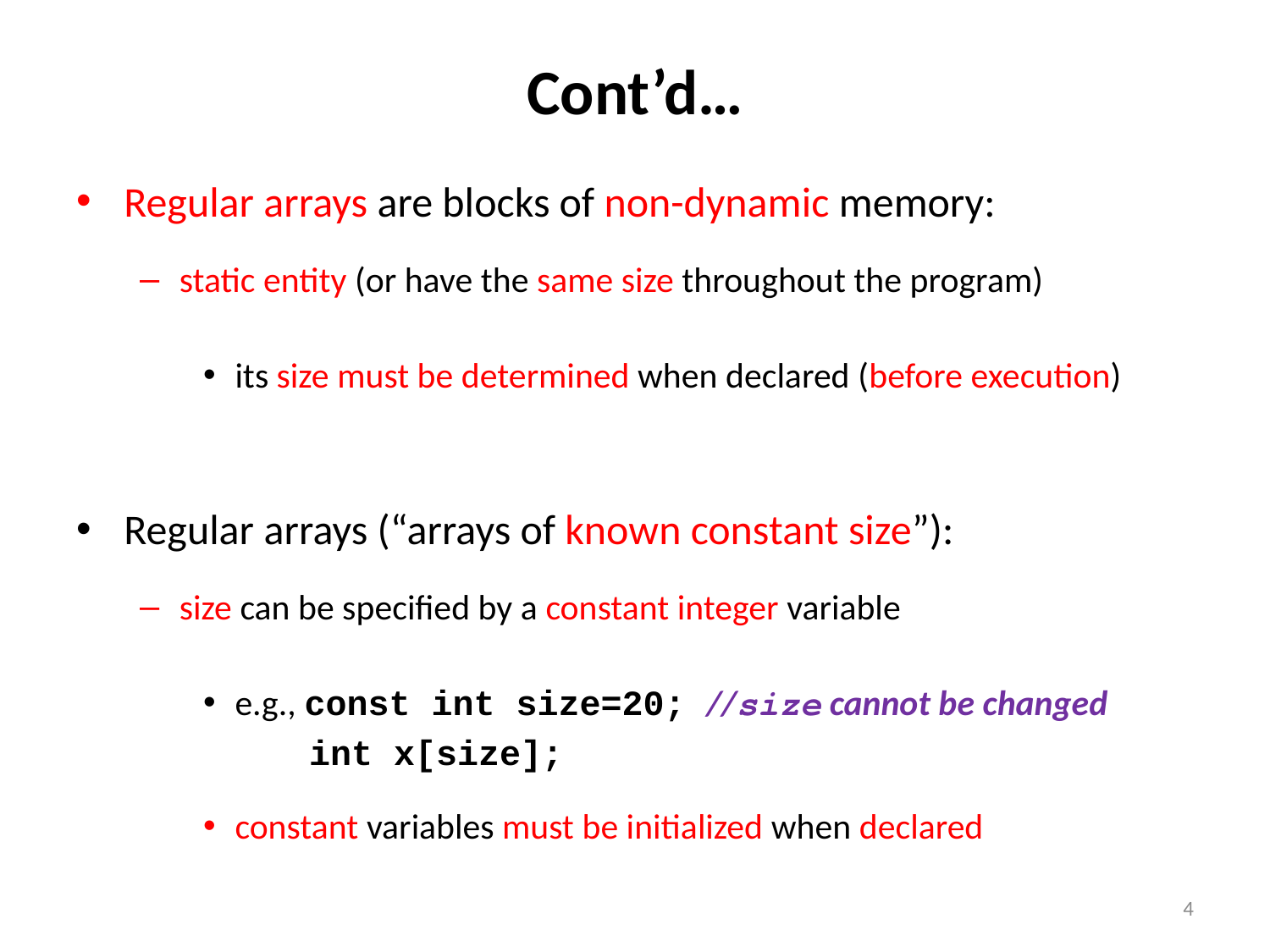

# Cont’d…
Regular arrays are blocks of non-dynamic memory:

static entity (or have the same size throughout the program)

its size must be determined when declared (before execution)

Regular arrays (“arrays of known constant size”):

size can be specified by a constant integer variable

e.g., const int size=20; //size cannot be changed
     int x[size];

constant variables must be initialized when declared

4